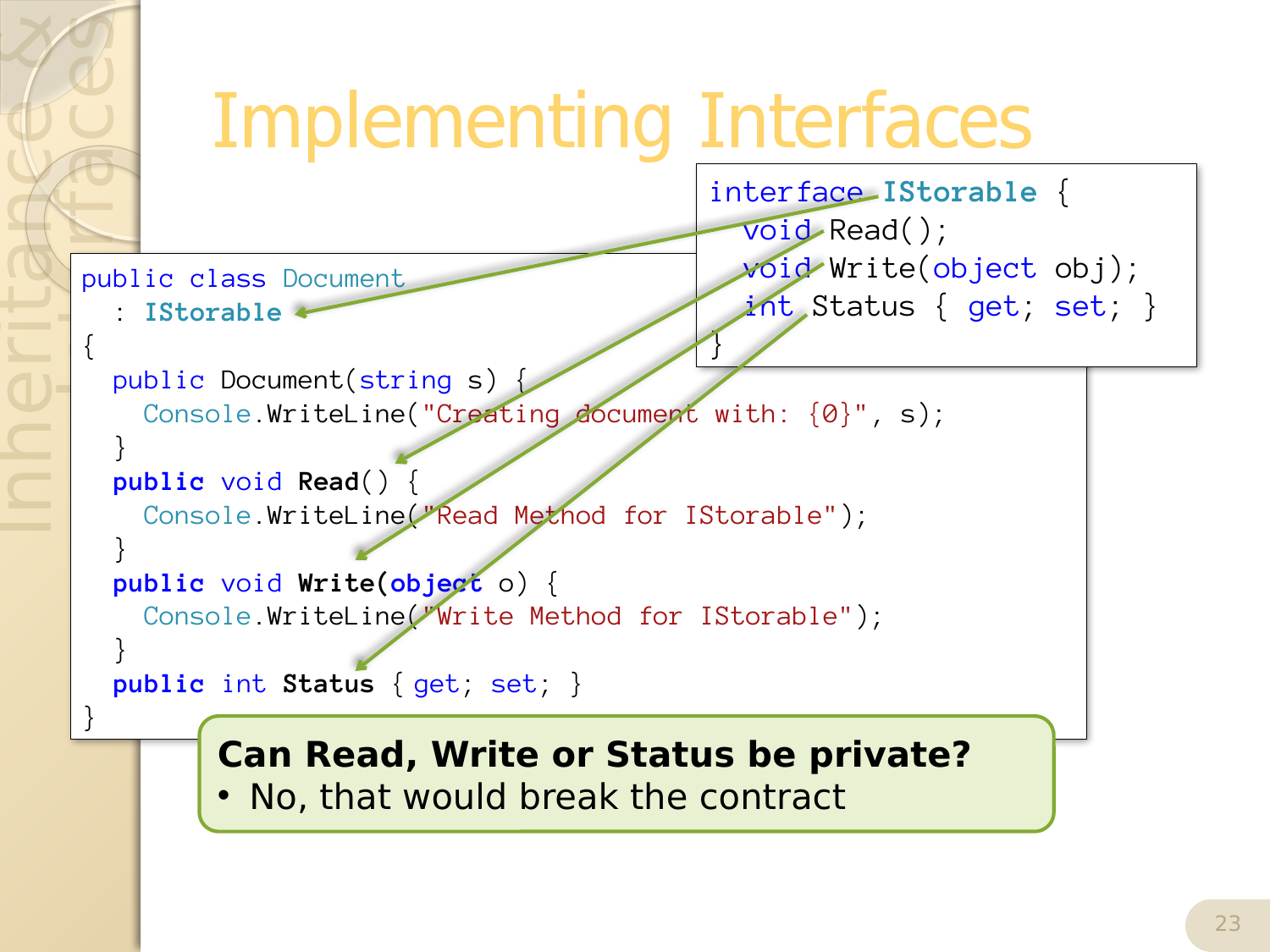

# Implementing Interfaces
interface IStorable {
  void Read();
  void Write(object obj);
  int Status { get; set; }
}
public class Document
  : IStorable
{
  public Document(string s) {
    Console.WriteLine("Creating document with: {0}", s);
  }
  public void Read() {
    Console.WriteLine("Read Method for IStorable");
  }
  public void Write(object o) {
    Console.WriteLine("Write Method for IStorable");
  }
  public int Status { get; set; }
}
Can Read, Write or Status be private?
No, that would break the contract
23